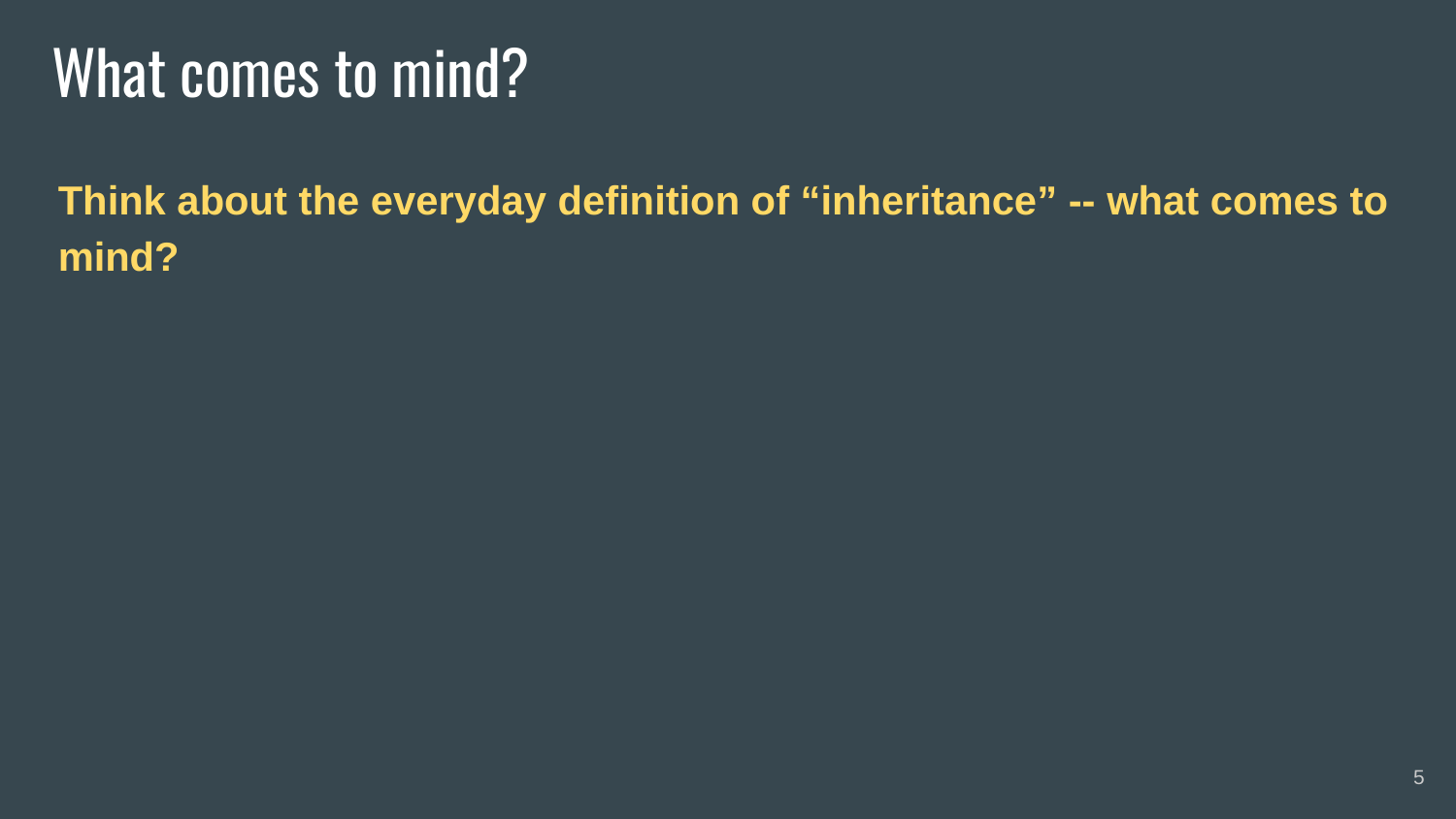

# What comes to mind?
Think about the everyday definition of “inheritance” -- what comes to mind?

5